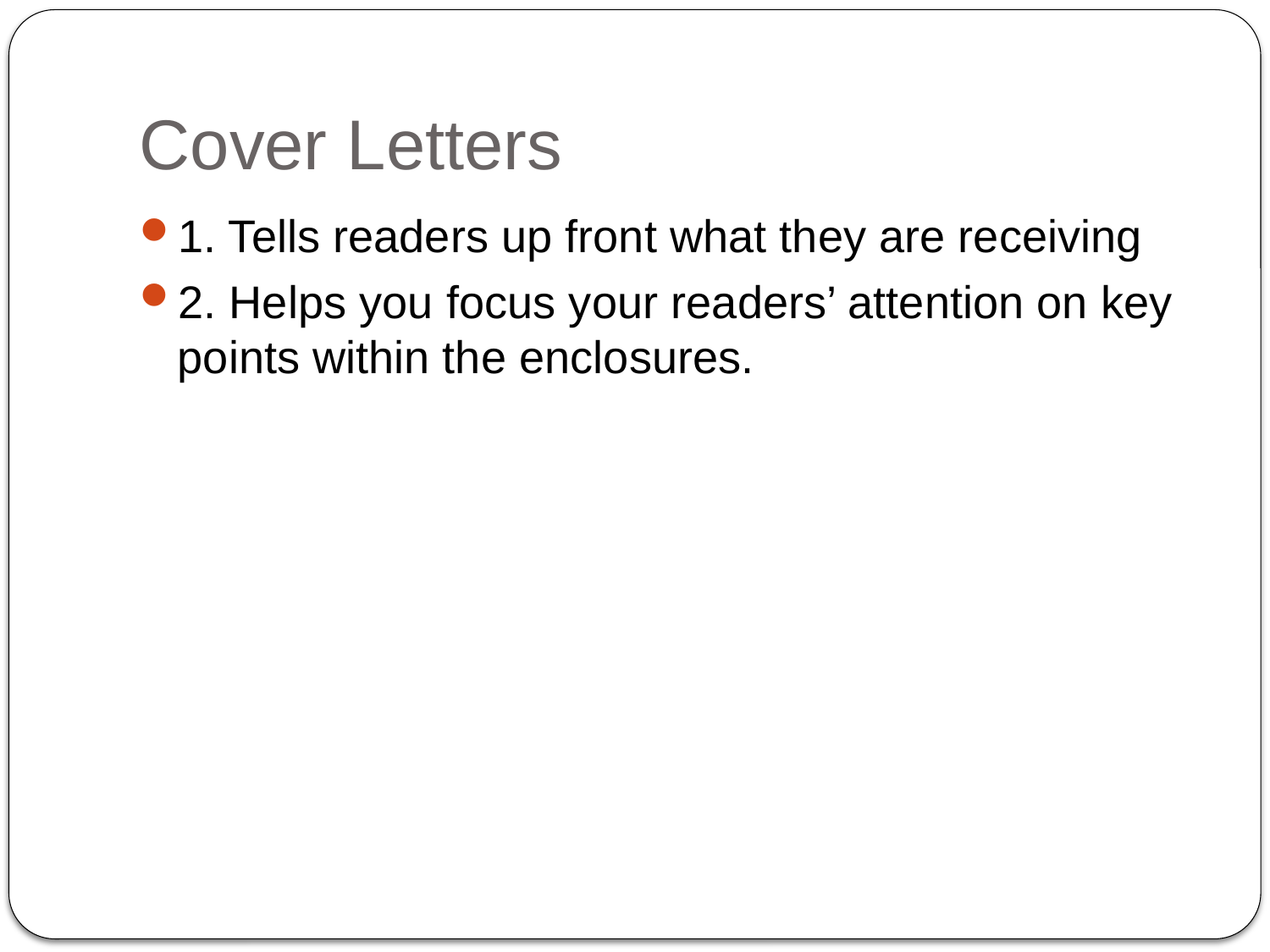

# Cover Letters
1. Tells readers up front what they are receiving
2. Helps you focus your readers’ attention on key points within the enclosures.